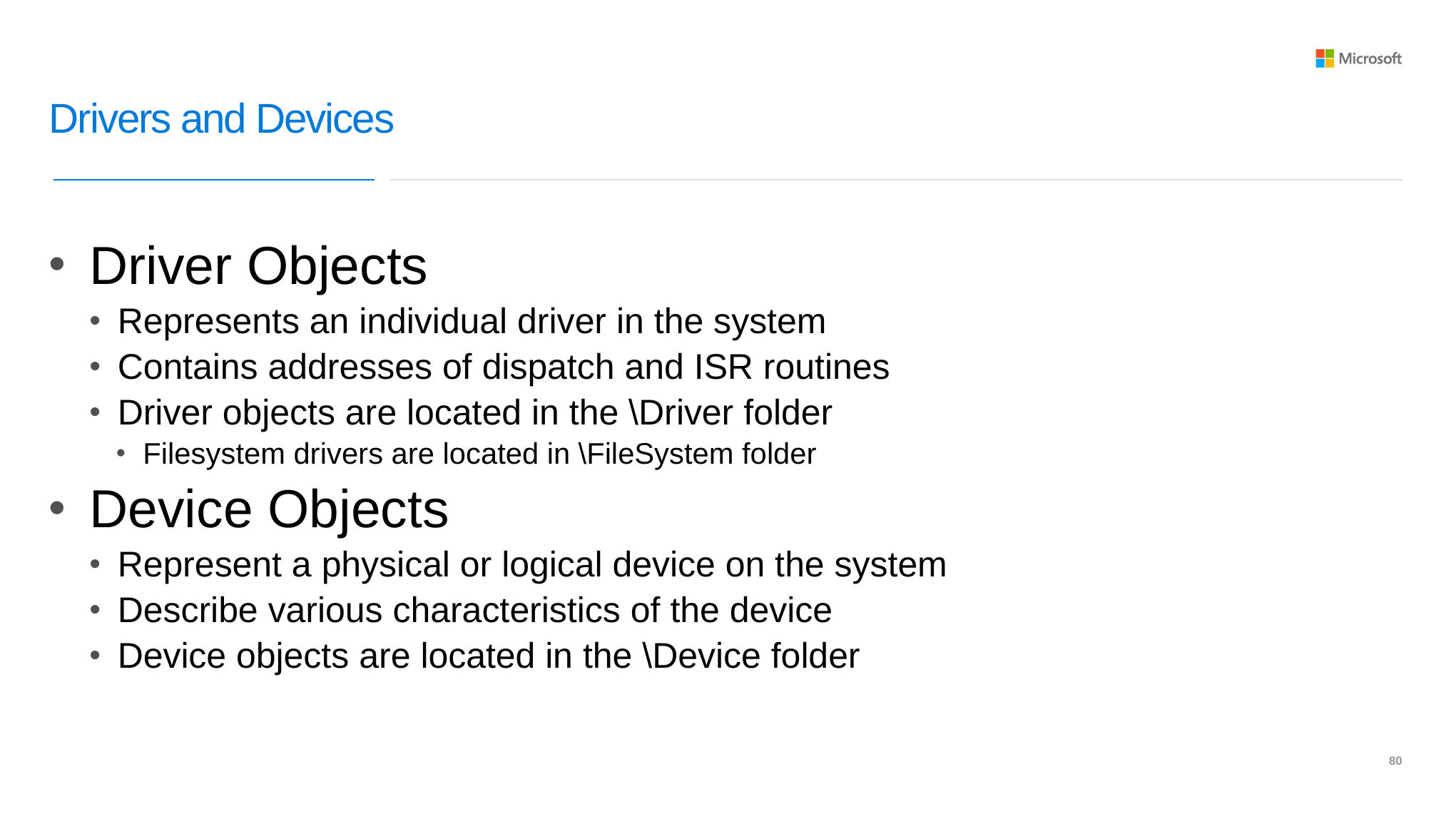

# Drivers and Devices
Driver Objects
Represents an individual driver in the system
Contains addresses of dispatch and ISR routines
Driver objects are located in the \Driver folder
Filesystem drivers are located in \FileSystem folder
Device Objects
Represent a physical or logical device on the system
Describe various characteristics of the device
Device objects are located in the \Device folder
80